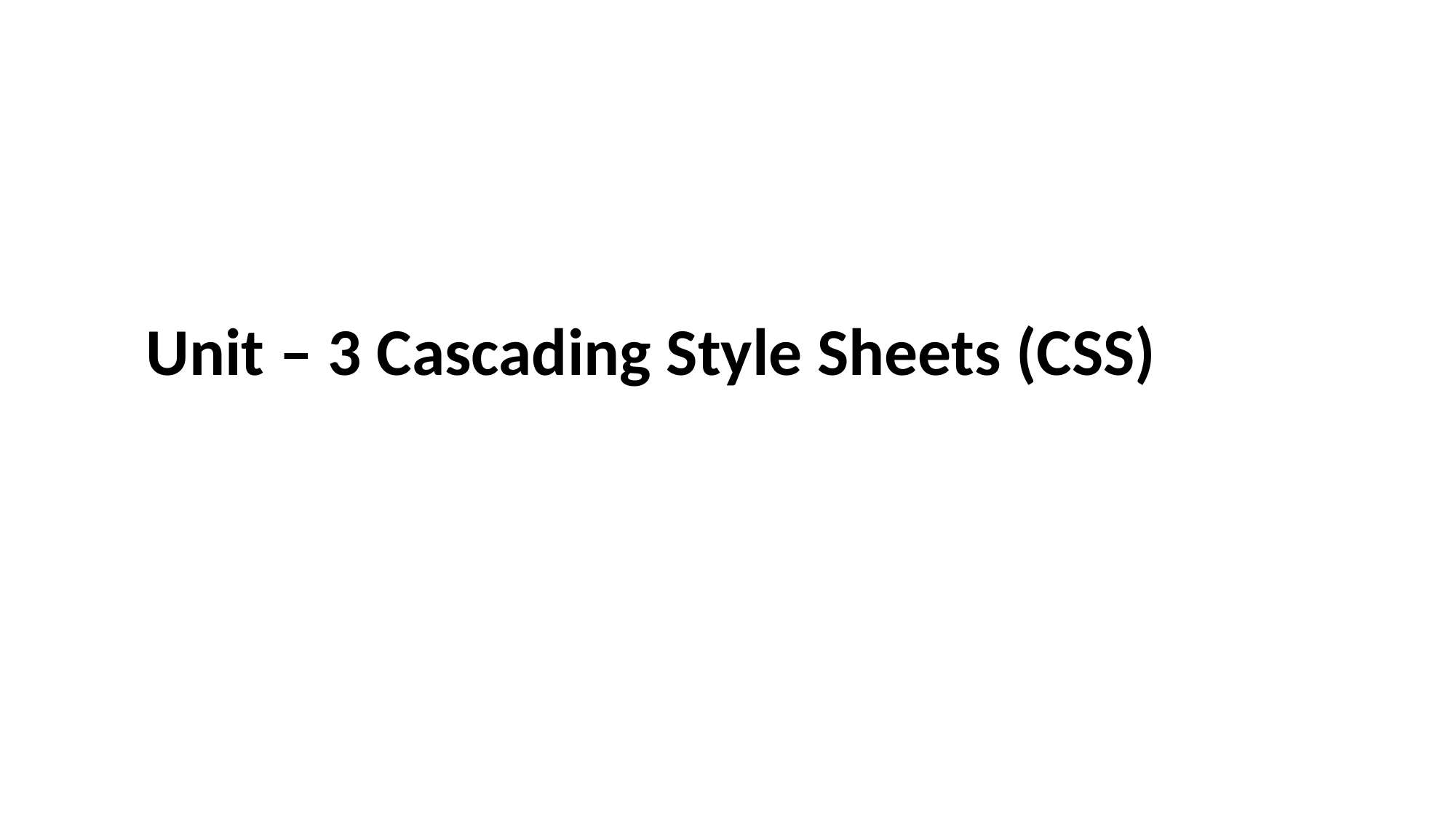

Unit – 3 Cascading Style Sheets (CSS)